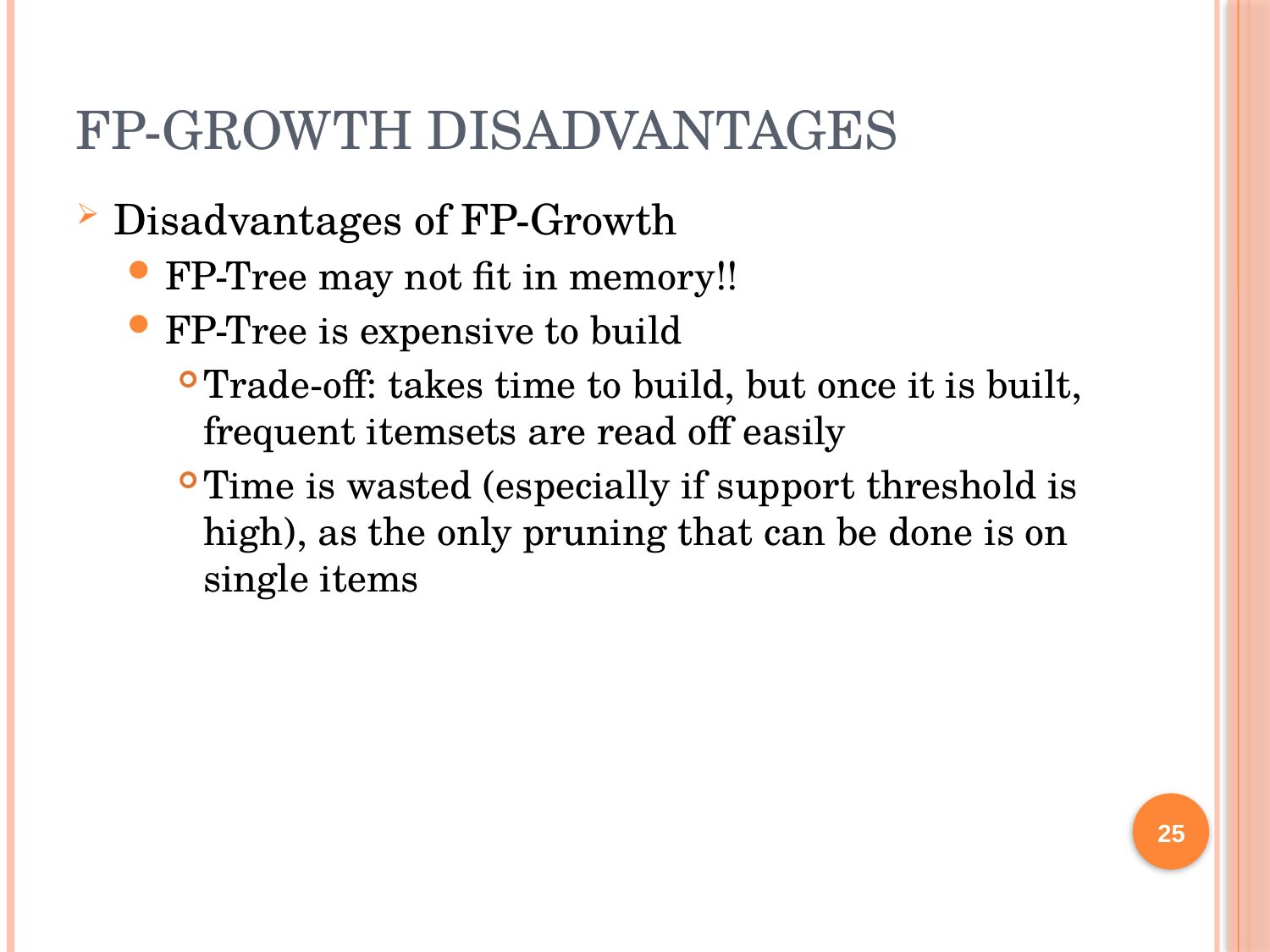

# FP-Growth Disadvantages
Disadvantages of FP-Growth
FP-Tree may not fit in memory!!
FP-Tree is expensive to build
Trade-off: takes time to build, but once it is built, frequent itemsets are read off easily
Time is wasted (especially if support threshold is high), as the only pruning that can be done is on single items
25